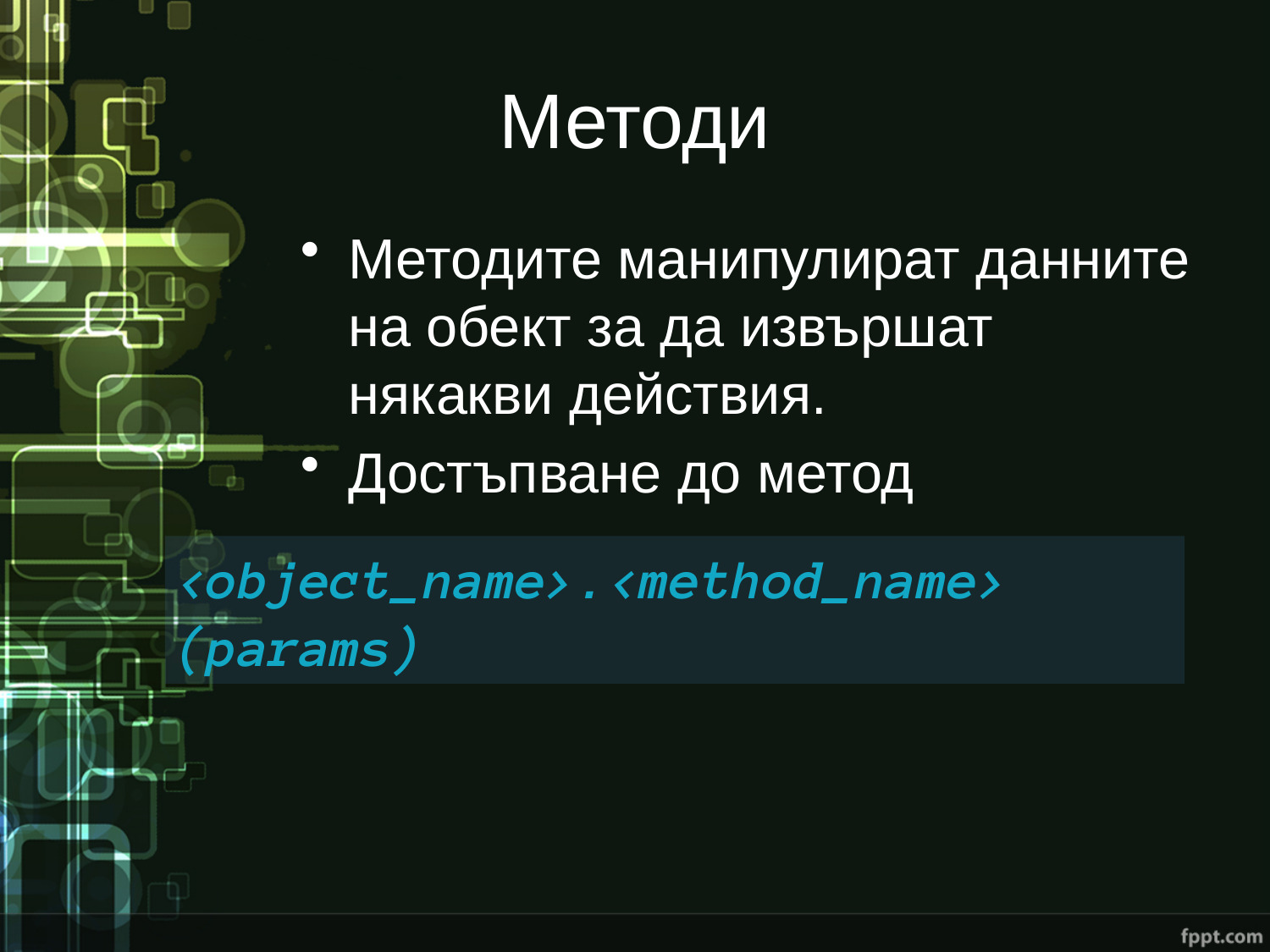

# Методи
Методите манипулират данните на обект за да извършат някакви действия.
Достъпване до метод
<object_name>.<method_name> (params)